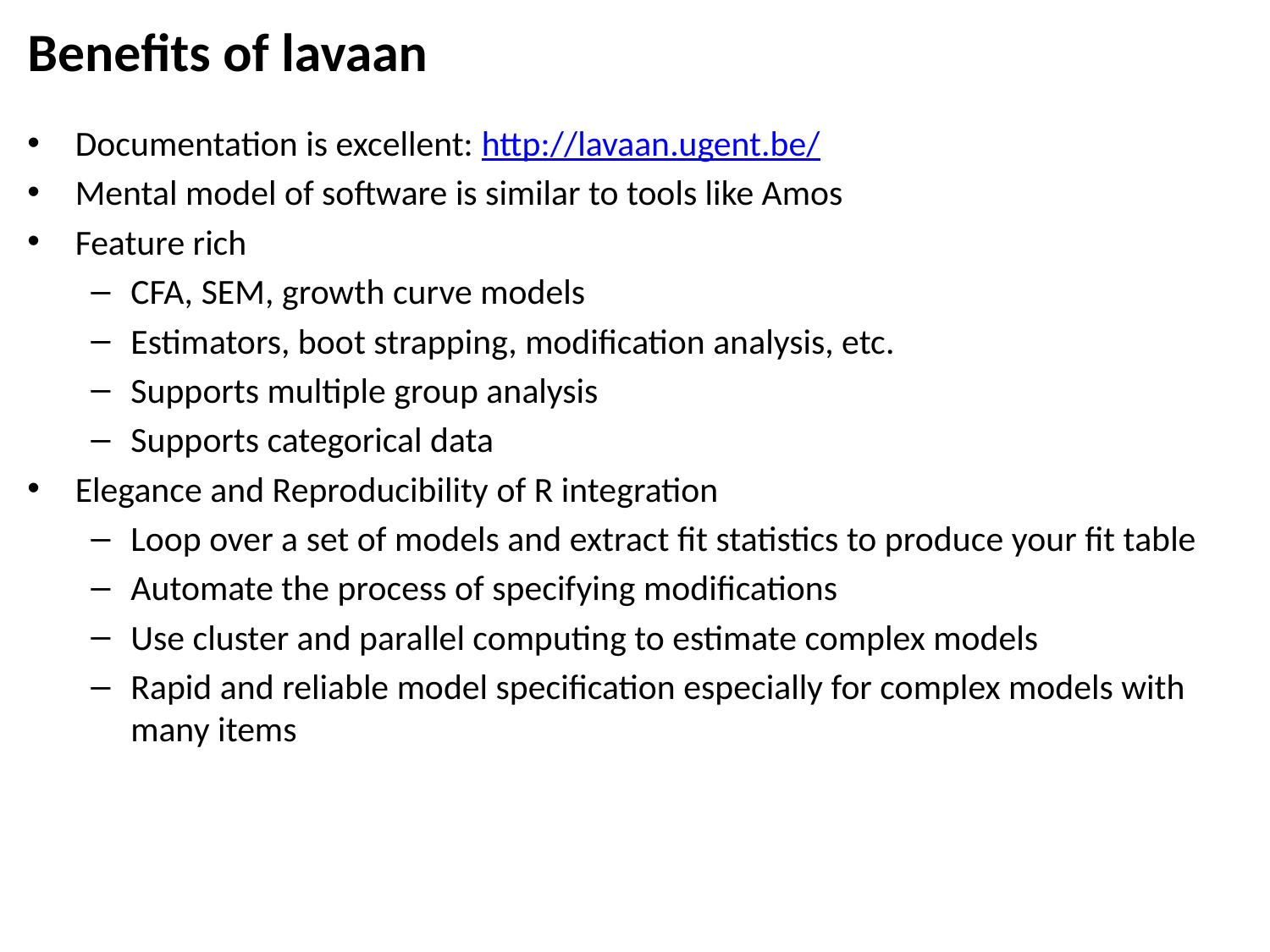

# Benefits of lavaan
Documentation is excellent: http://lavaan.ugent.be/
Mental model of software is similar to tools like Amos
Feature rich
CFA, SEM, growth curve models
Estimators, boot strapping, modification analysis, etc.
Supports multiple group analysis
Supports categorical data
Elegance and Reproducibility of R integration
Loop over a set of models and extract fit statistics to produce your fit table
Automate the process of specifying modifications
Use cluster and parallel computing to estimate complex models
Rapid and reliable model specification especially for complex models with many items